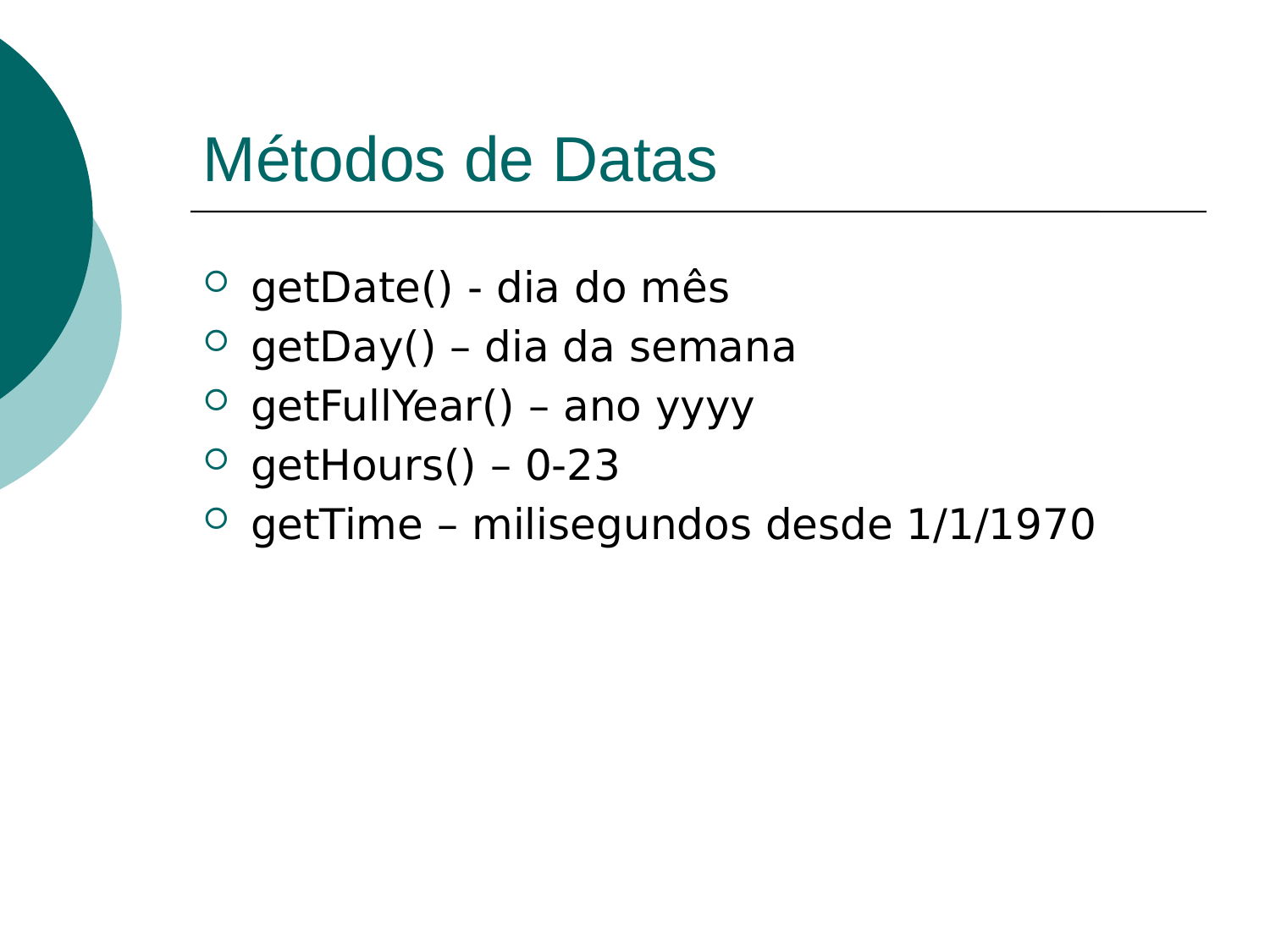

# Métodos de Datas
getDate() - dia do mês
getDay() – dia da semana
getFullYear() – ano yyyy
getHours() – 0-23
getTime – milisegundos desde 1/1/1970